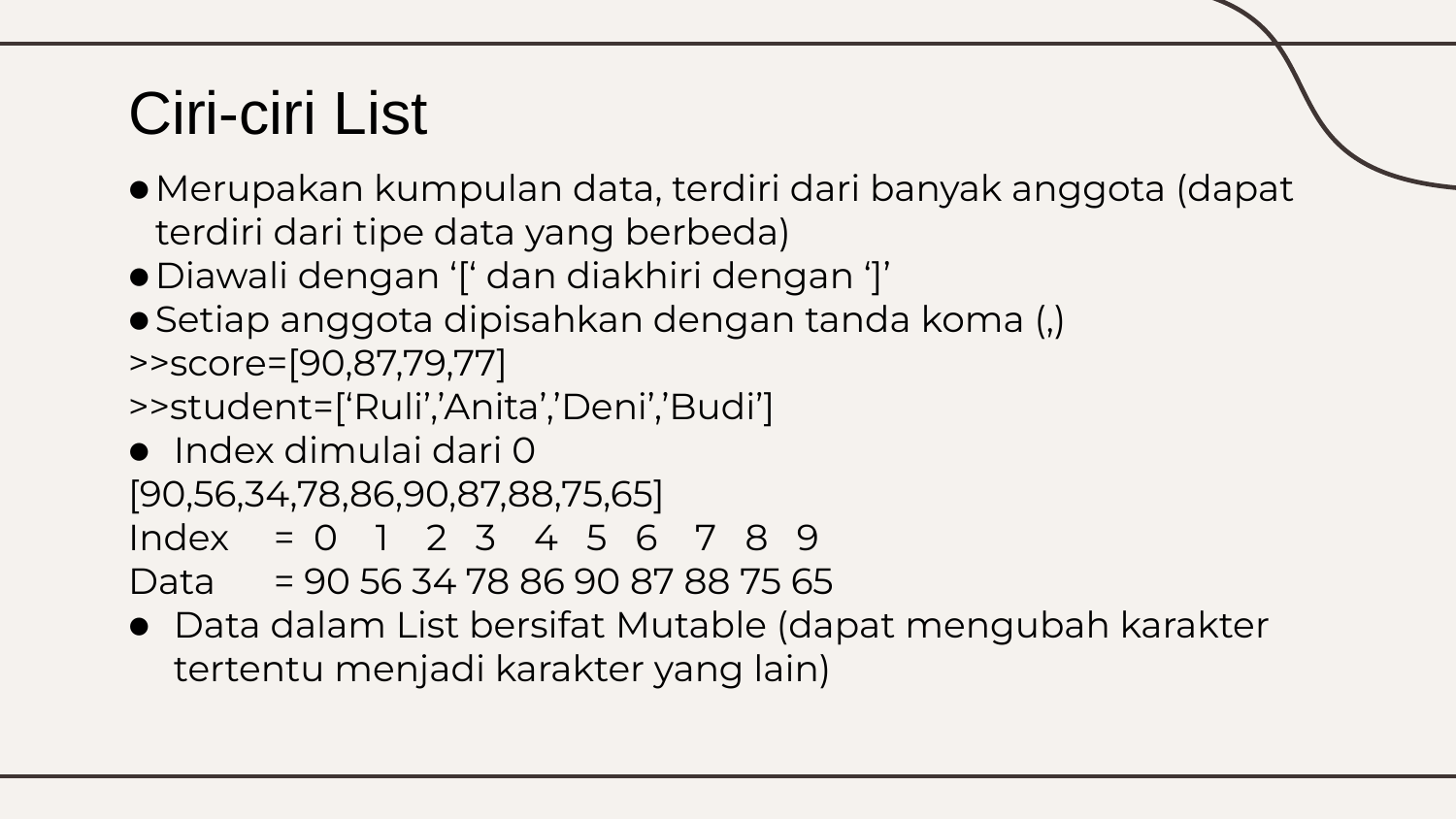

# Ciri-ciri List
Merupakan kumpulan data, terdiri dari banyak anggota (dapat terdiri dari tipe data yang berbeda)
Diawali dengan ‘[‘ dan diakhiri dengan ‘]’
Setiap anggota dipisahkan dengan tanda koma (,)
>>score=[90,87,79,77]
>>student=[‘Ruli’,’Anita’,’Deni’,’Budi’]
Index dimulai dari 0
[90,56,34,78,86,90,87,88,75,65]
Index 	=  0    1    2   3    4   5   6    7   8   9
Data	= 90 56 34 78 86 90 87 88 75 65
Data dalam List bersifat Mutable (dapat mengubah karakter tertentu menjadi karakter yang lain)